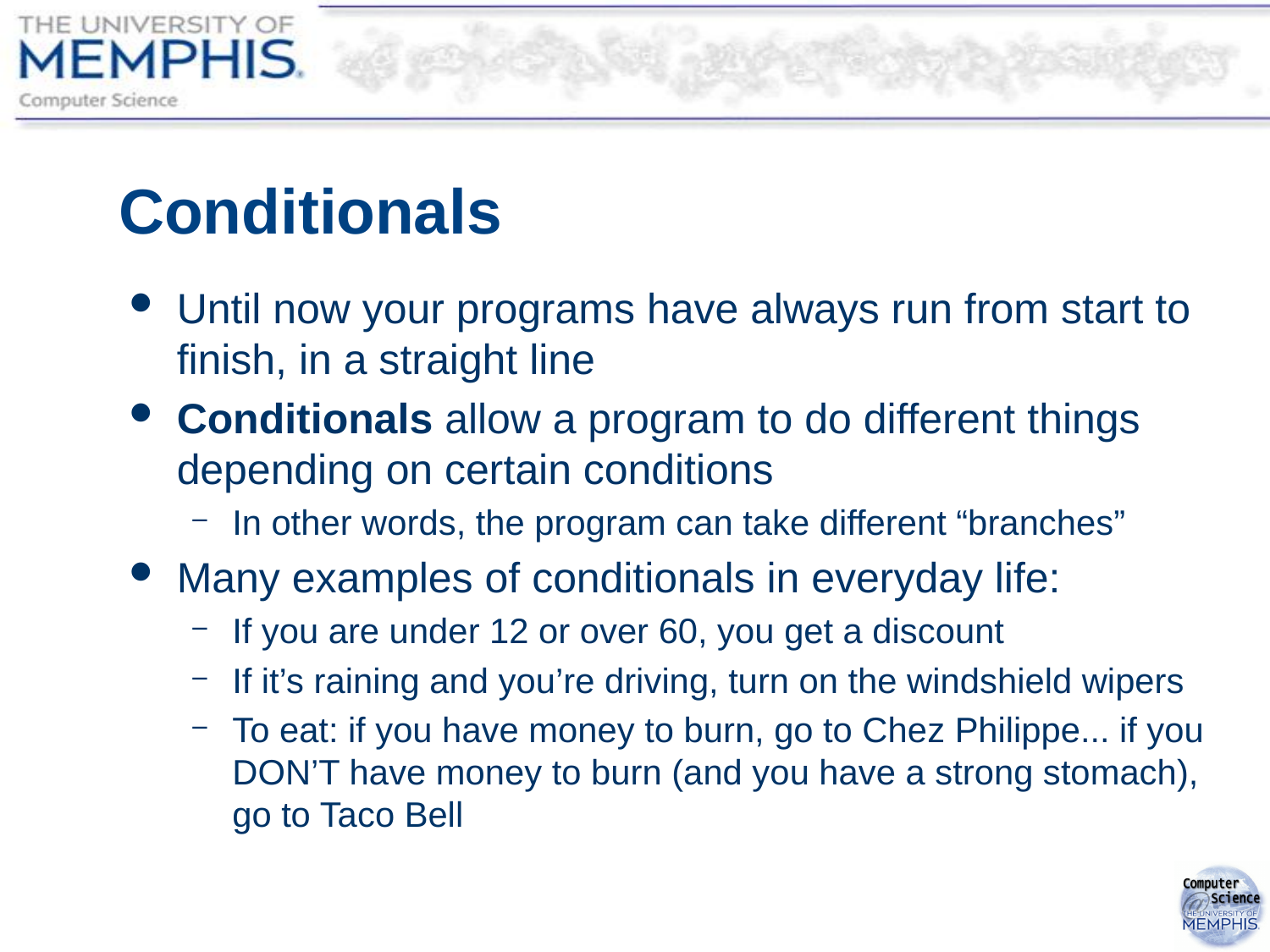

# Conditionals
Until now your programs have always run from start to finish, in a straight line
Conditionals allow a program to do different things depending on certain conditions
In other words, the program can take different “branches”
Many examples of conditionals in everyday life:
If you are under 12 or over 60, you get a discount
If it’s raining and you’re driving, turn on the windshield wipers
To eat: if you have money to burn, go to Chez Philippe... if you DON’T have money to burn (and you have a strong stomach), go to Taco Bell